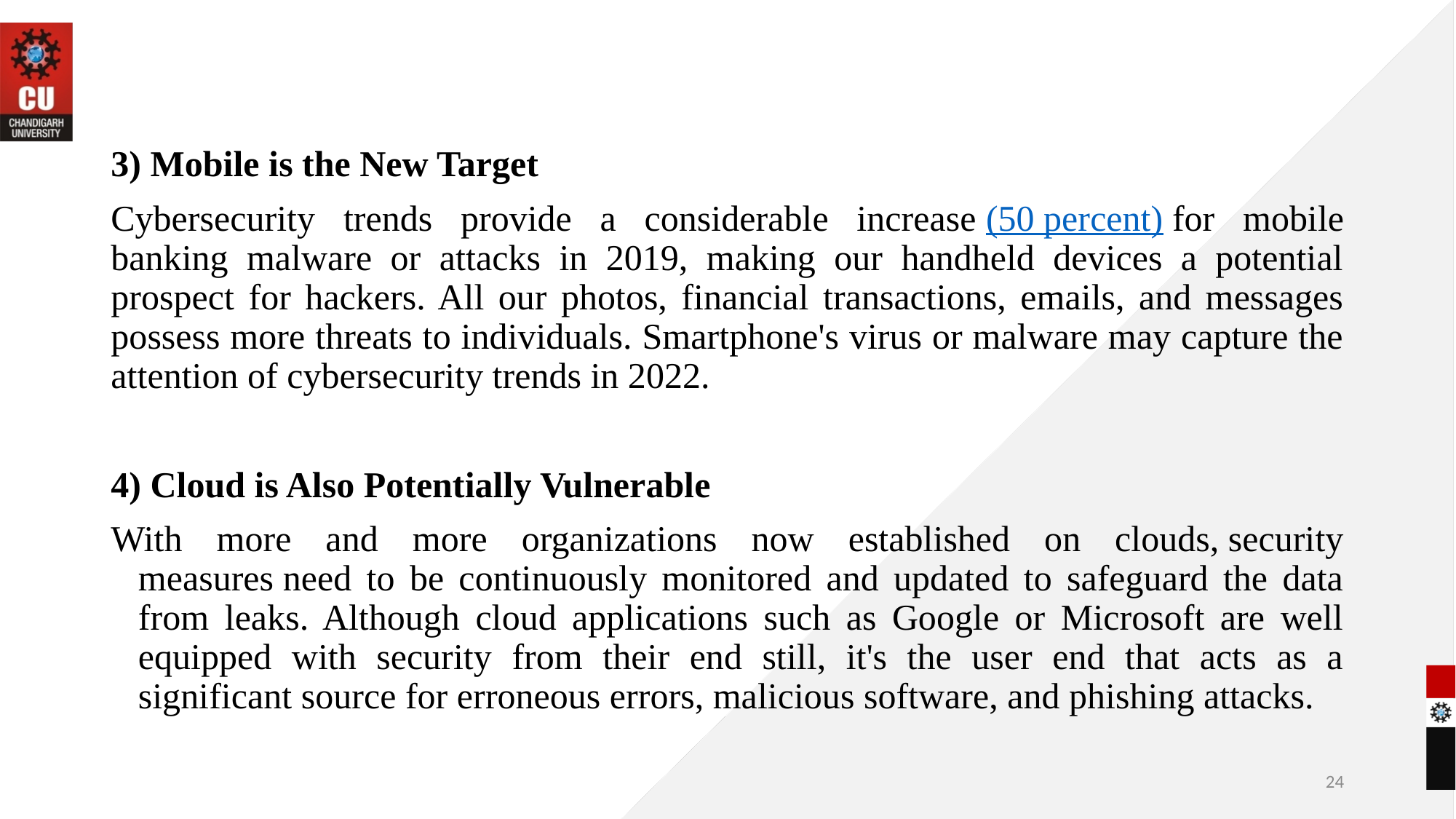

3) Mobile is the New Target
Cybersecurity trends provide a considerable increase (50 percent) for mobile banking malware or attacks in 2019, making our handheld devices a potential prospect for hackers. All our photos, financial transactions, emails, and messages possess more threats to individuals. Smartphone's virus or malware may capture the attention of cybersecurity trends in 2022.

4) Cloud is Also Potentially Vulnerable
With more and more organizations now established on clouds, security measures need to be continuously monitored and updated to safeguard the data from leaks. Although cloud applications such as Google or Microsoft are well equipped with security from their end still, it's the user end that acts as a significant source for erroneous errors, malicious software, and phishing attacks.

24